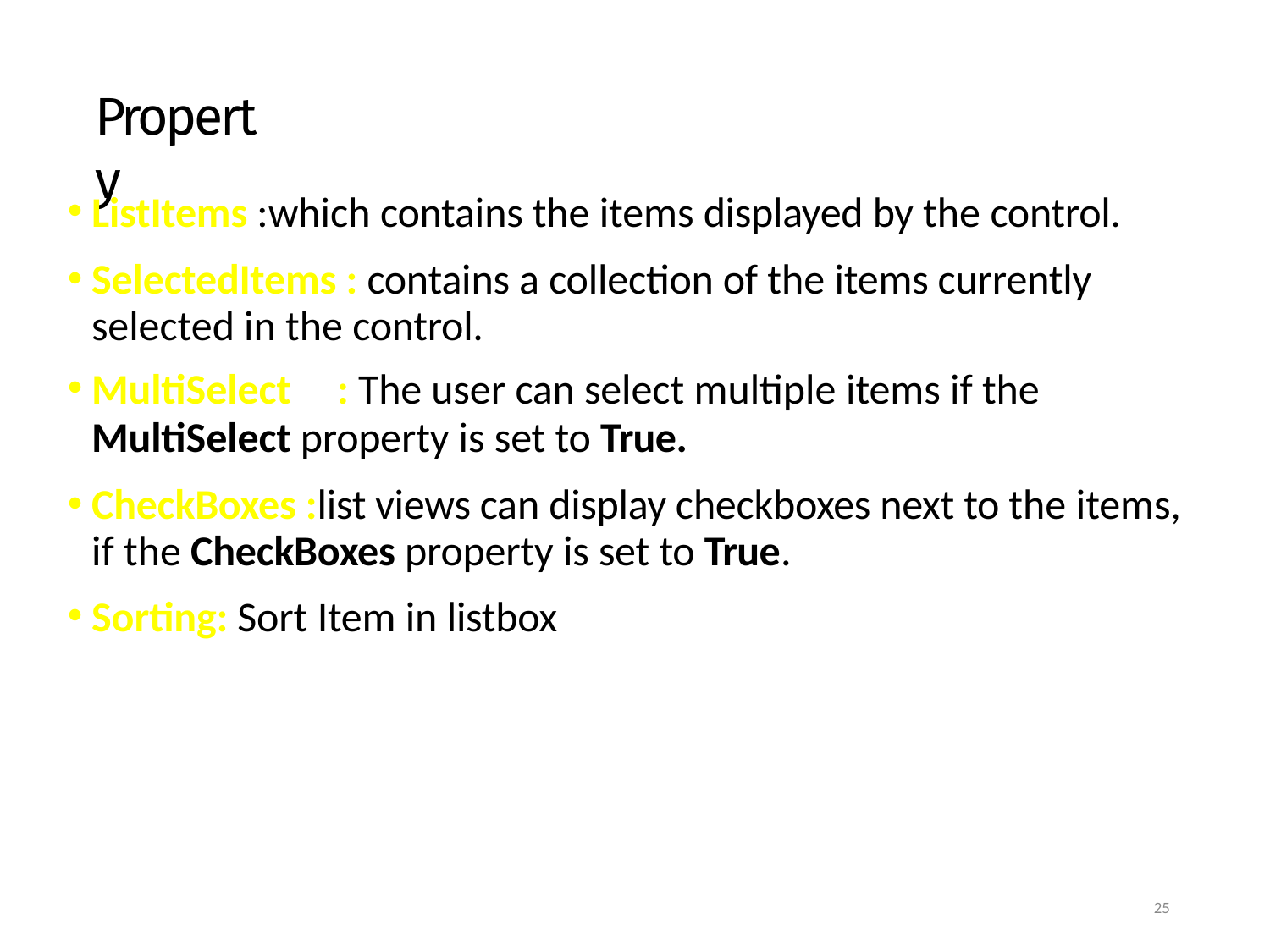

# Property
ListItems :which contains the items displayed by the control.
SelectedItems : contains a collection of the items currently  selected in the control.
MultiSelect	: The user can select multiple items if the
MultiSelect property is set to True.
CheckBoxes :list views can display checkboxes next to the items,  if the CheckBoxes property is set to True.
Sorting: Sort Item in listbox
25